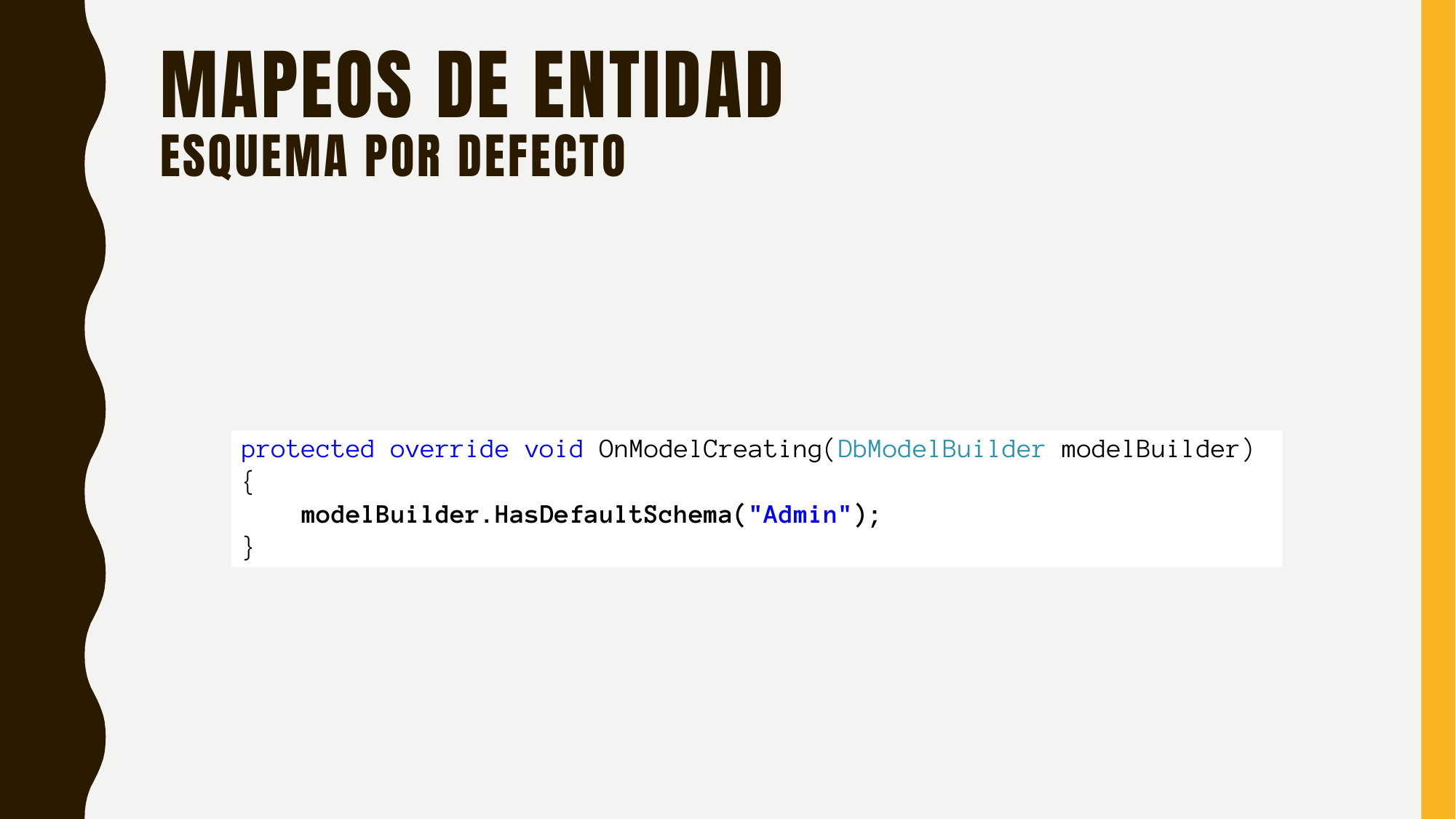

# Mapeos de entidad esquema por defecto

protected override void OnModelCreating(DbModelBuilder modelBuilder)
{
    modelBuilder.HasDefaultSchema("Admin");
}